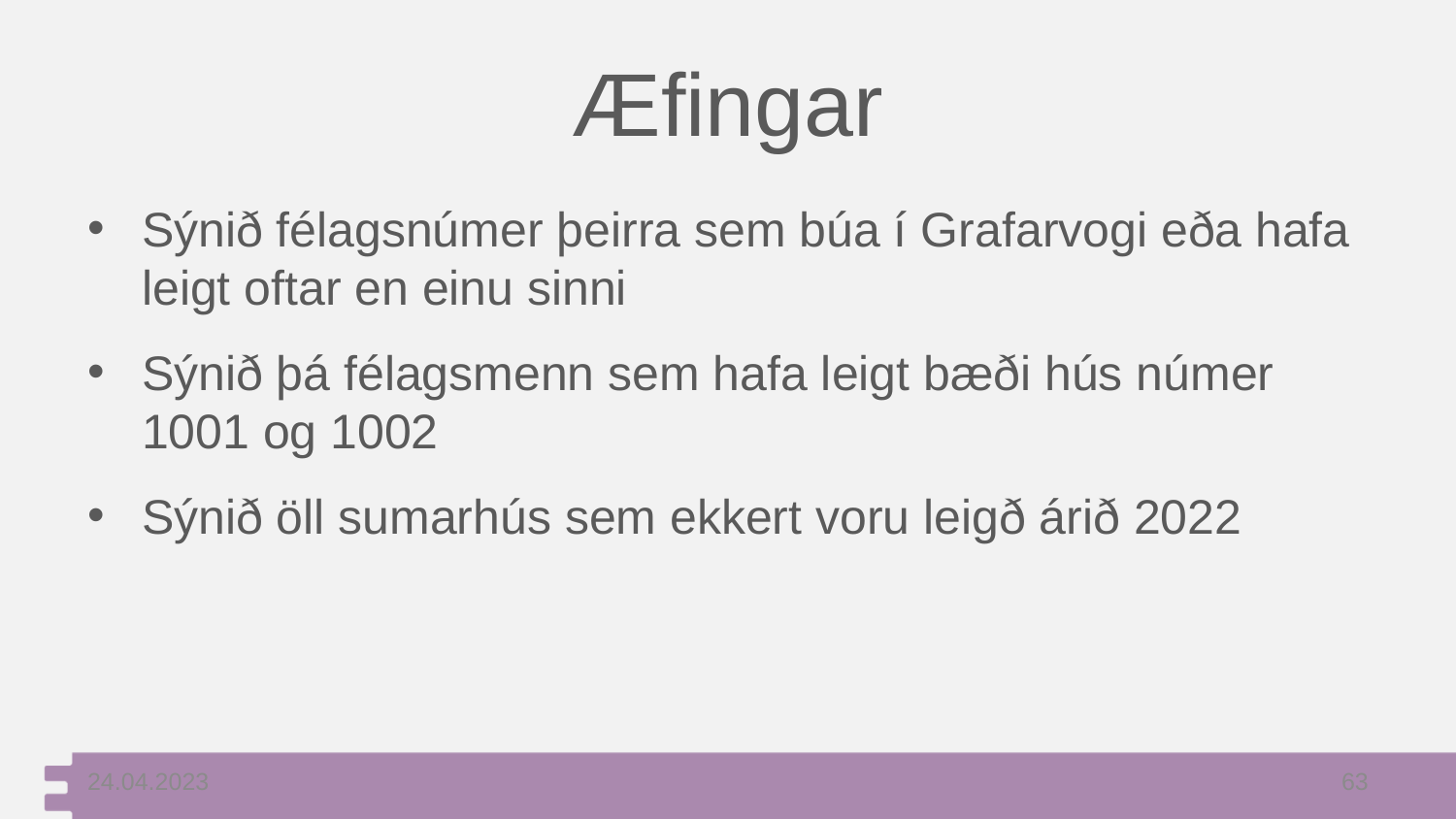

# Æfingar
Sýnið félagsnúmer þeirra sem búa í Grafarvogi eða hafa leigt oftar en einu sinni
Sýnið þá félagsmenn sem hafa leigt bæði hús númer 1001 og 1002
Sýnið öll sumarhús sem ekkert voru leigð árið 2022
24.04.2023
63